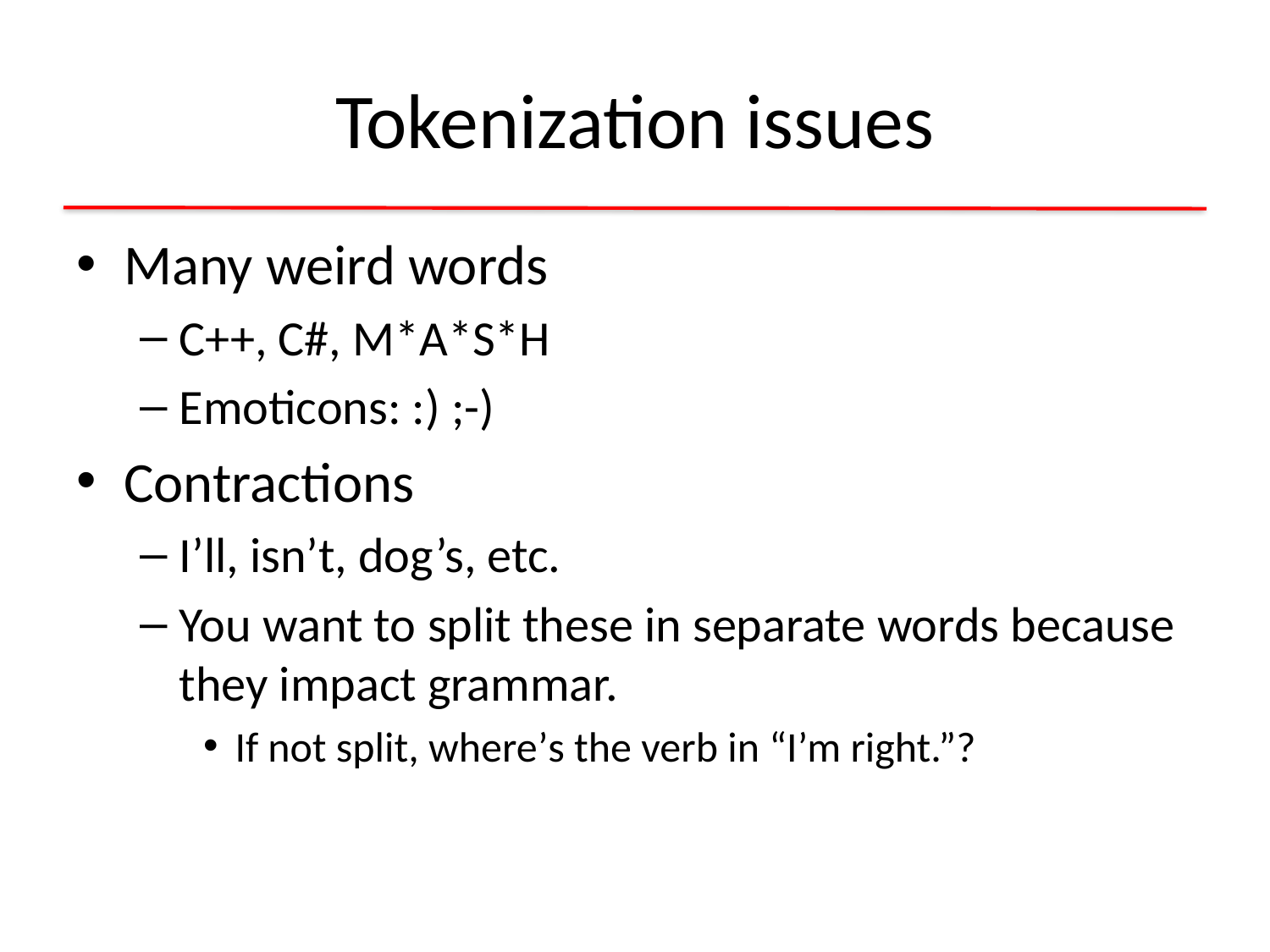

# Tokenization issues
Many weird words
C++, C#, M*A*S*H
Emoticons: :) ;-)
Contractions
I’ll, isn’t, dog’s, etc.
You want to split these in separate words because they impact grammar.
If not split, where’s the verb in “I’m right.”?